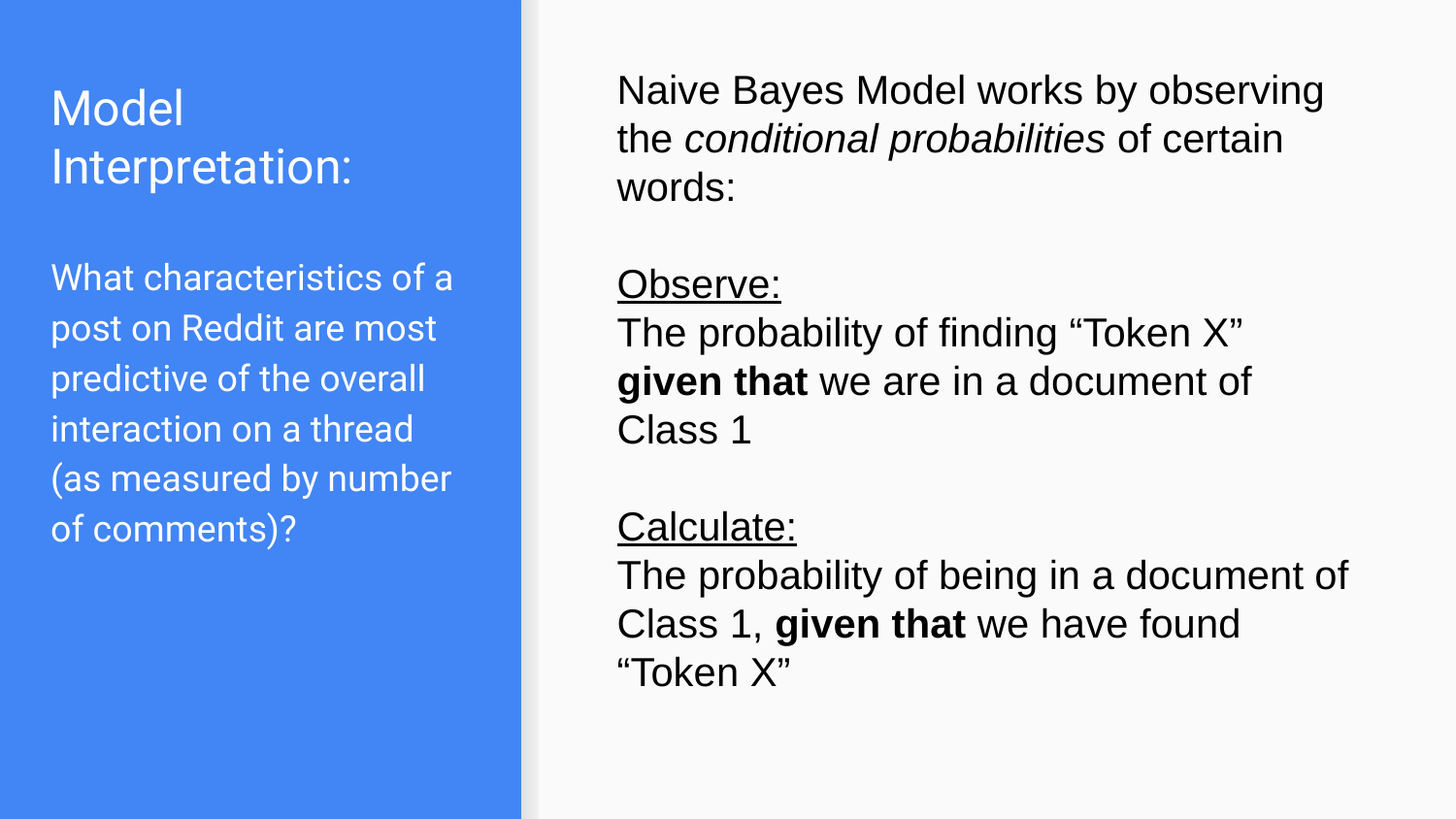

# Model Interpretation:
Naive Bayes Model works by observing the conditional probabilities of certain words:

Observe:
The probability of finding “Token X” given that we are in a document of Class 1

Calculate:
The probability of being in a document of Class 1, given that we have found “Token X”
What characteristics of a post on Reddit are most predictive of the overall interaction on a thread (as measured by number of comments)?